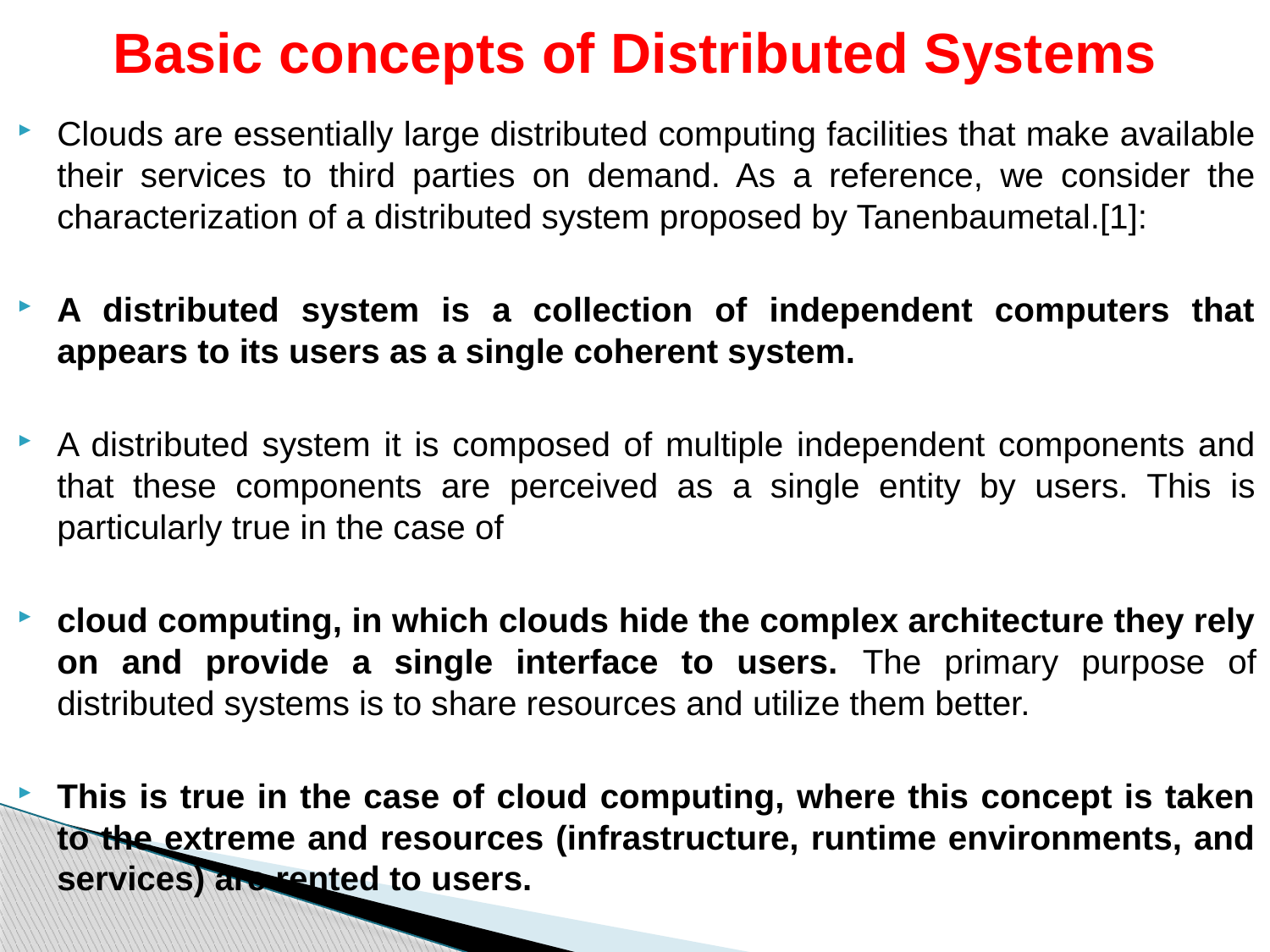

# Basic concepts of Distributed Systems
Clouds are essentially large distributed computing facilities that make available their services to third parties on demand. As a reference, we consider the characterization of a distributed system proposed by Tanenbaumetal.[1]:

A distributed system is a collection of independent computers that appears to its users as a single coherent system.

A distributed system it is composed of multiple independent components and that these components are perceived as a single entity by users. This is particularly true in the case of

cloud computing, in which clouds hide the complex architecture they rely on and provide a single interface to users. The primary purpose of distributed systems is to share resources and utilize them better.

This is true in the case of cloud computing, where this concept is taken to the extreme and resources (infrastructure, runtime environments, and services) are rented to users.